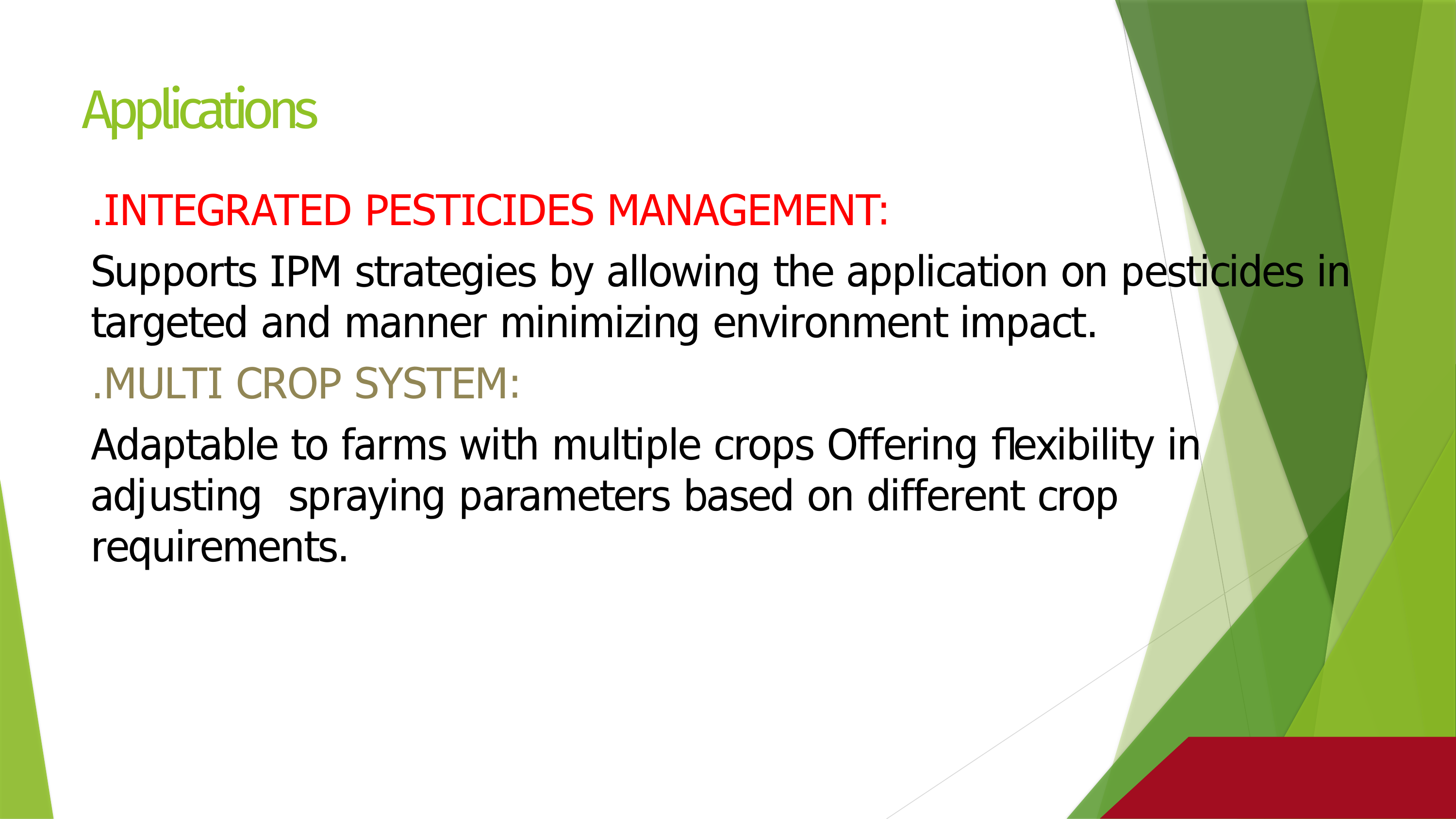

# Applications
.INTEGRATED PESTICIDES MANAGEMENT:
Supports IPM strategies by allowing the application on pesticides in targeted and manner minimizing environment impact.
.MULTI CROP SYSTEM:
Adaptable to farms with multiple crops Offering flexibility in adjusting  spraying parameters based on different crop requirements.